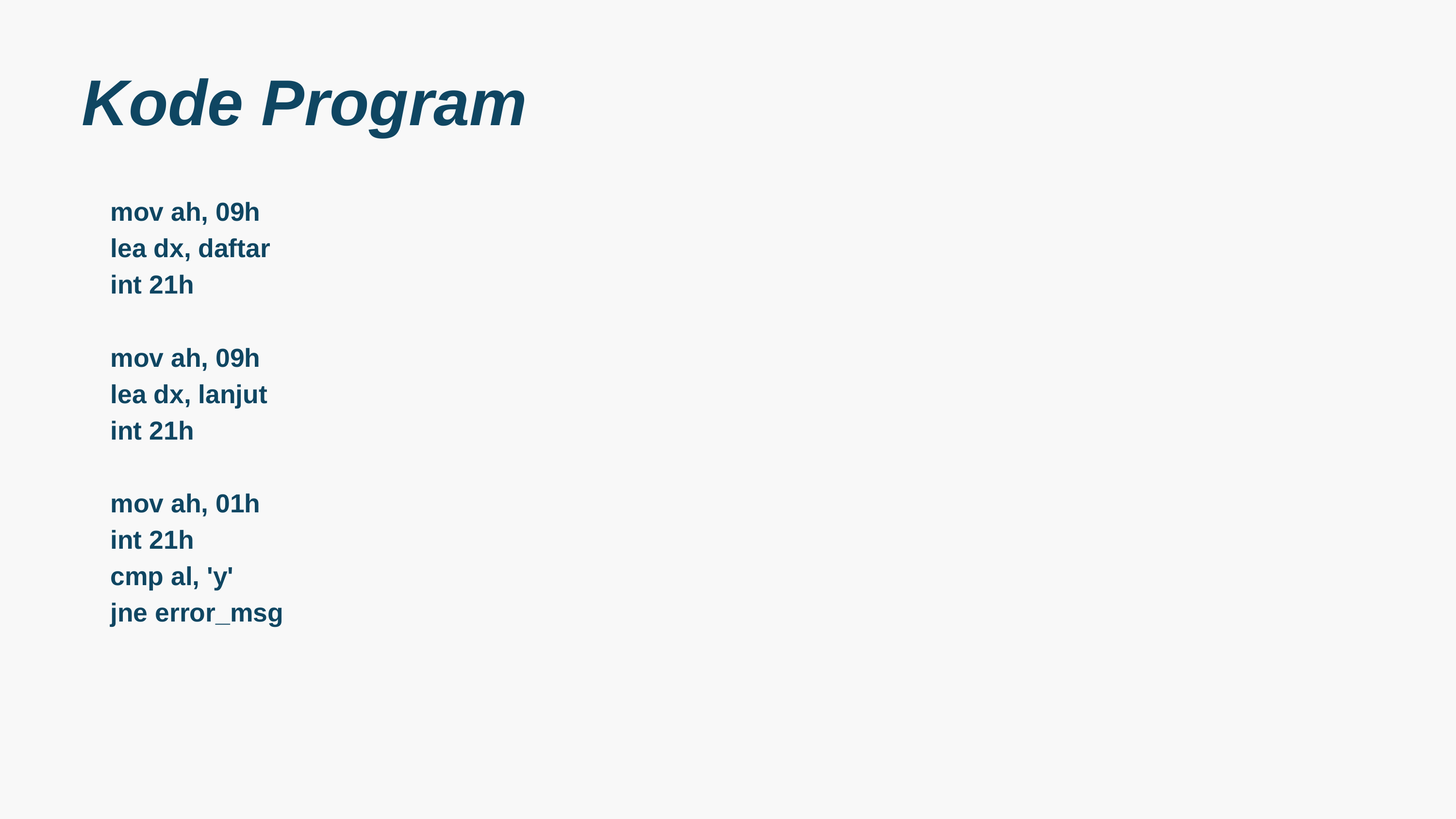

Kode Program
    mov ah, 09h
    lea dx, daftar
    int 21h

    mov ah, 09h
    lea dx, lanjut
    int 21h

    mov ah, 01h
    int 21h
    cmp al, 'y'
    jne error_msg